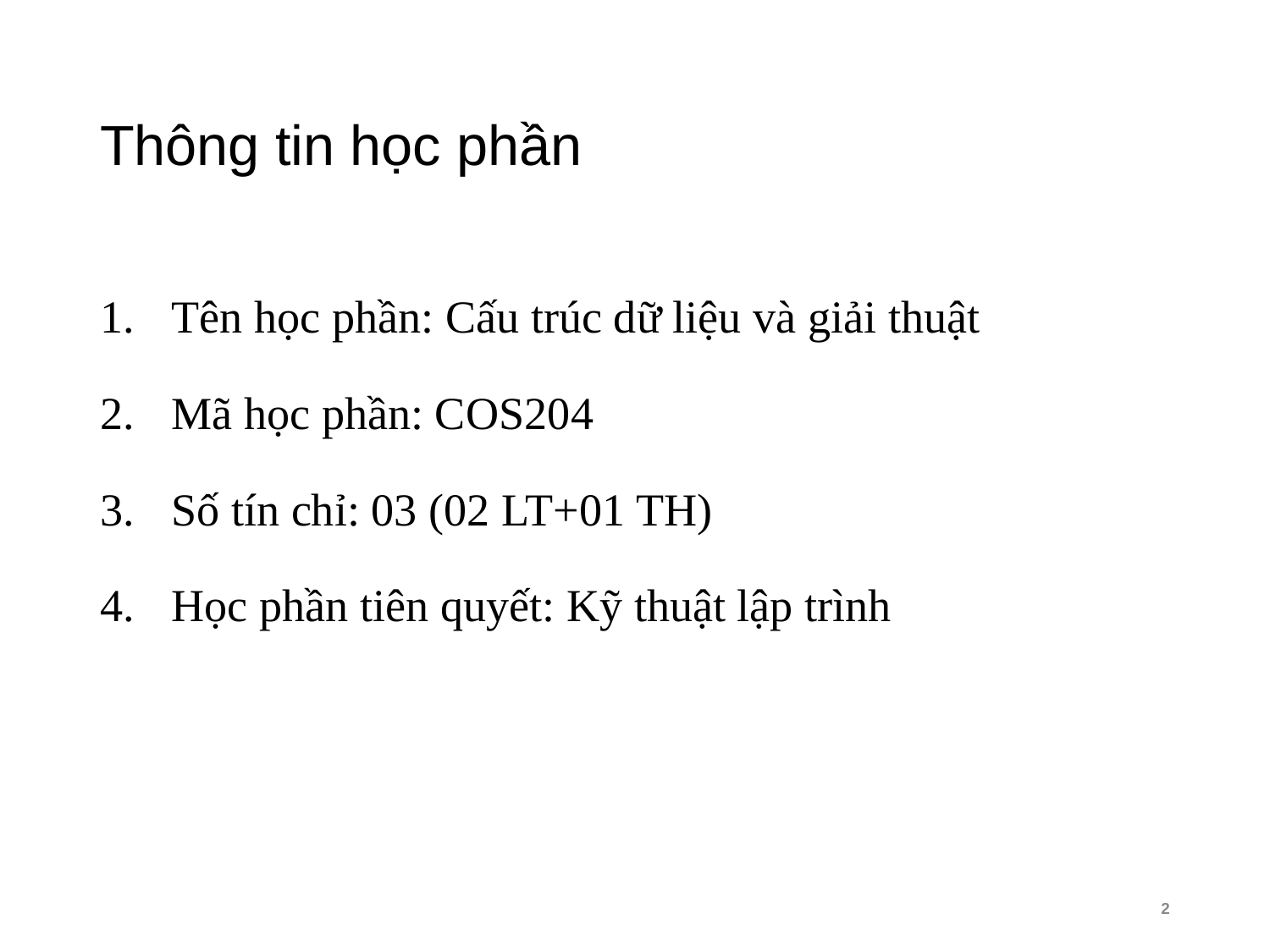

# Thông tin học phần
Tên học phần: Cấu trúc dữ liệu và giải thuật
Mã học phần: COS204
Số tín chỉ: 03 (02 LT+01 TH)
Học phần tiên quyết: Kỹ thuật lập trình
2